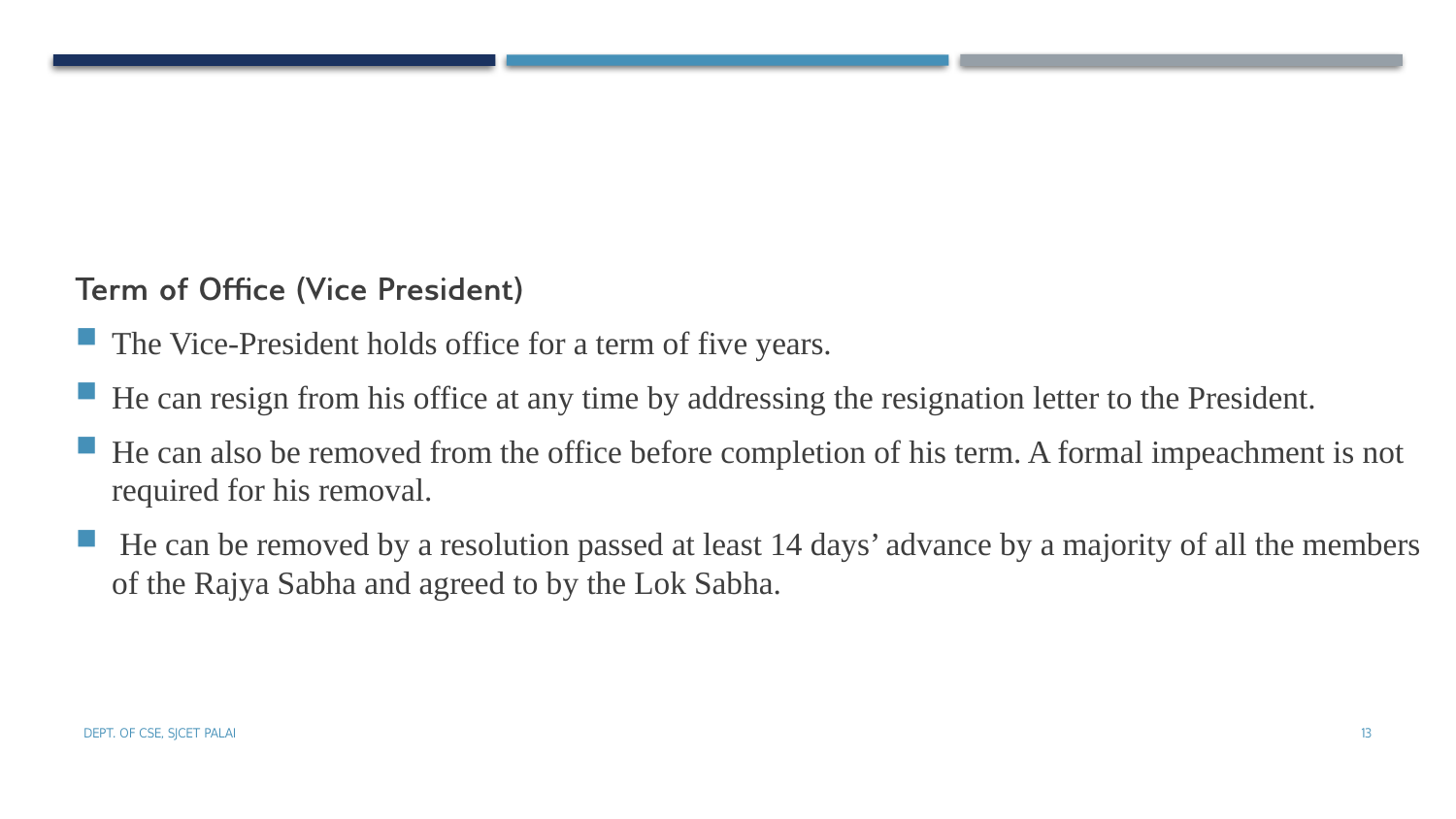

Term of Office (Vice President)
The Vice-President holds office for a term of five years.
He can resign from his office at any time by addressing the resignation letter to the President.
He can also be removed from the office before completion of his term. A formal impeachment is not required for his removal.
 He can be removed by a resolution passed at least 14 days’ advance by a majority of all the members of the Rajya Sabha and agreed to by the Lok Sabha.

Dept. of CSE, SJCET Palai
13